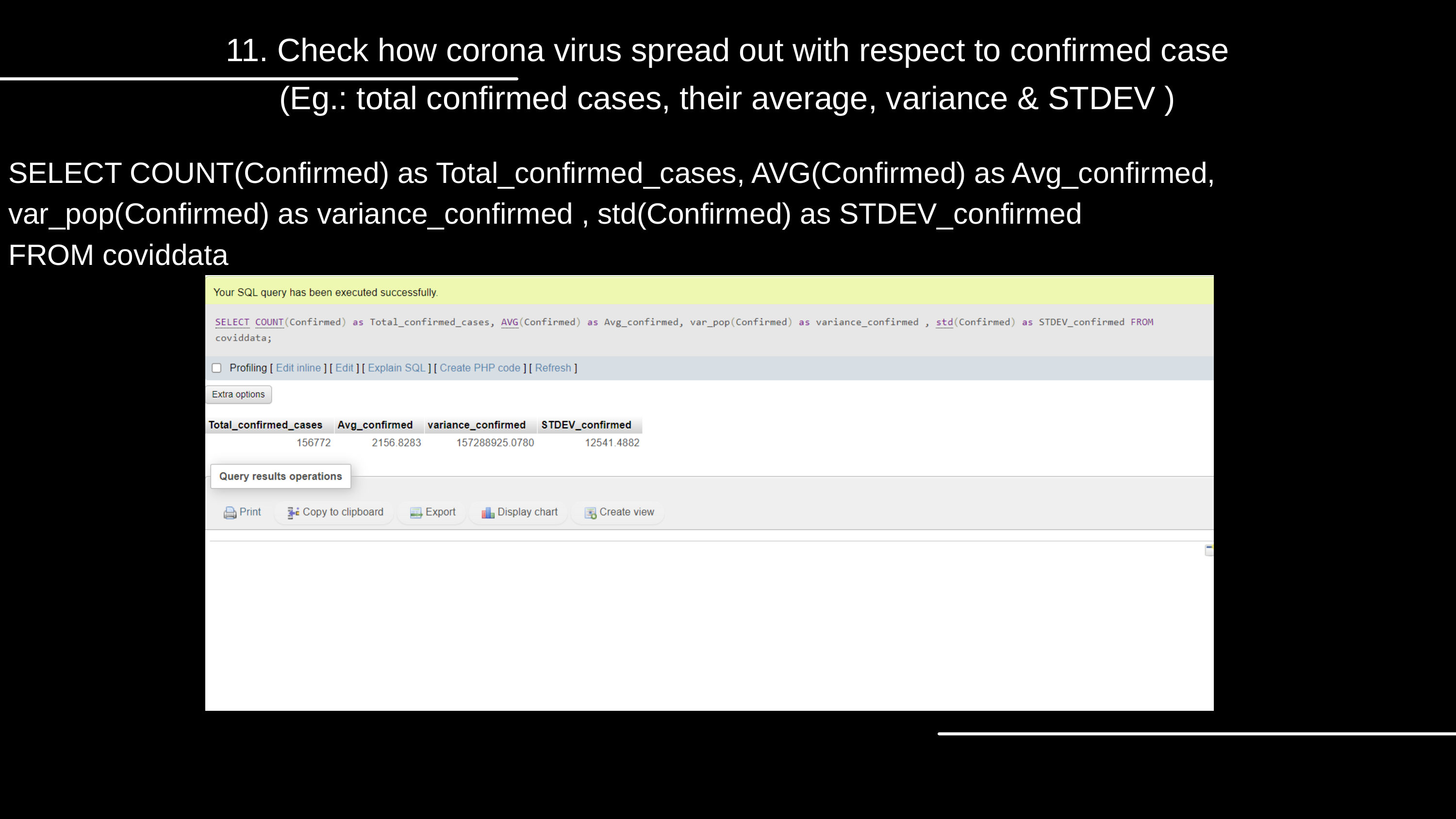

11. Check how corona virus spread out with respect to confirmed case
(Eg.: total confirmed cases, their average, variance & STDEV )

SELECT COUNT(Confirmed) as Total_confirmed_cases, AVG(Confirmed) as Avg_confirmed, var_pop(Confirmed) as variance_confirmed , std(Confirmed) as STDEV_confirmed
FROM coviddata